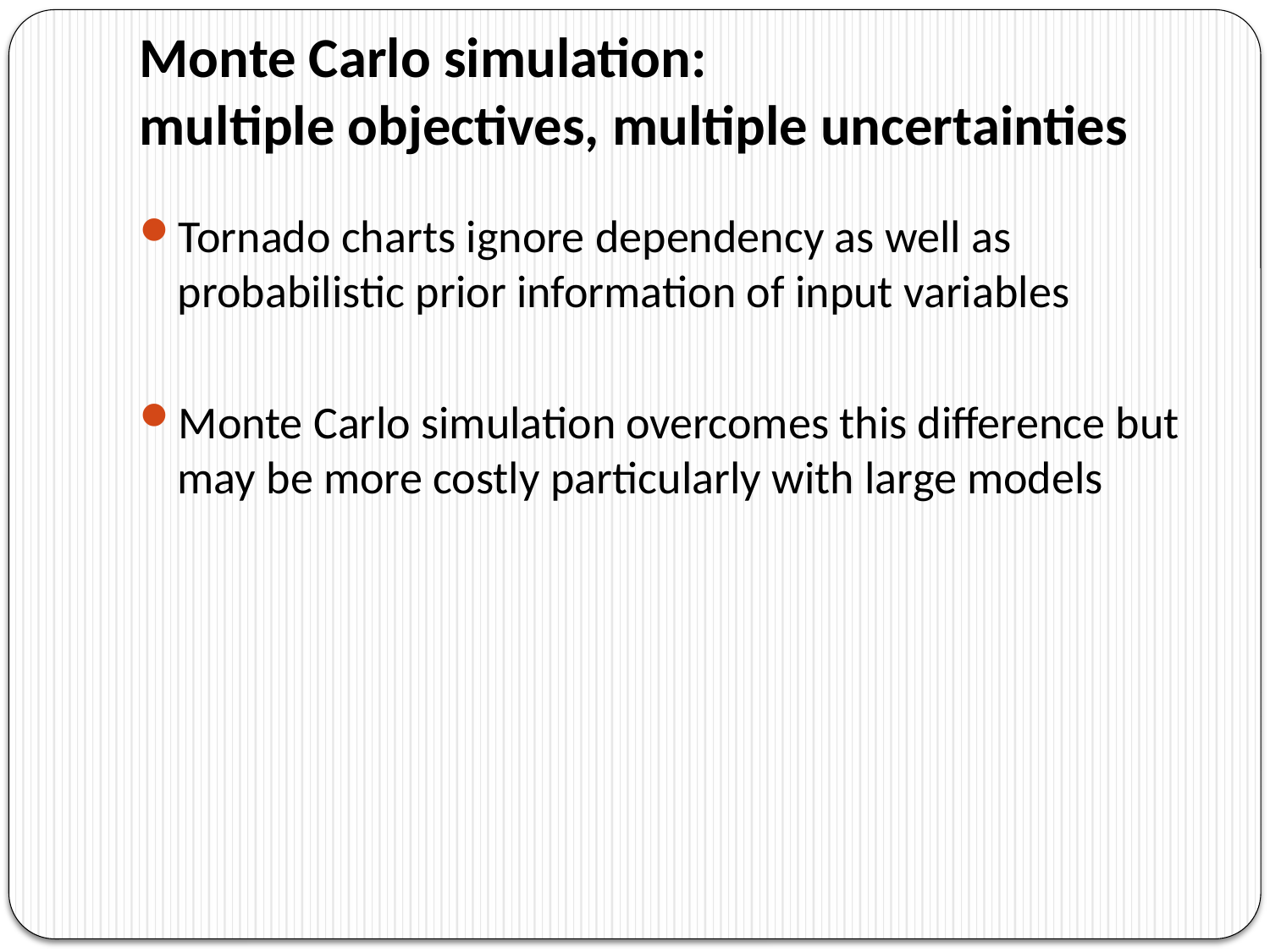

# Monte Carlo simulation: multiple objectives, multiple uncertainties
Tornado charts ignore dependency as well as probabilistic prior information of input variables

Monte Carlo simulation overcomes this difference but may be more costly particularly with large models